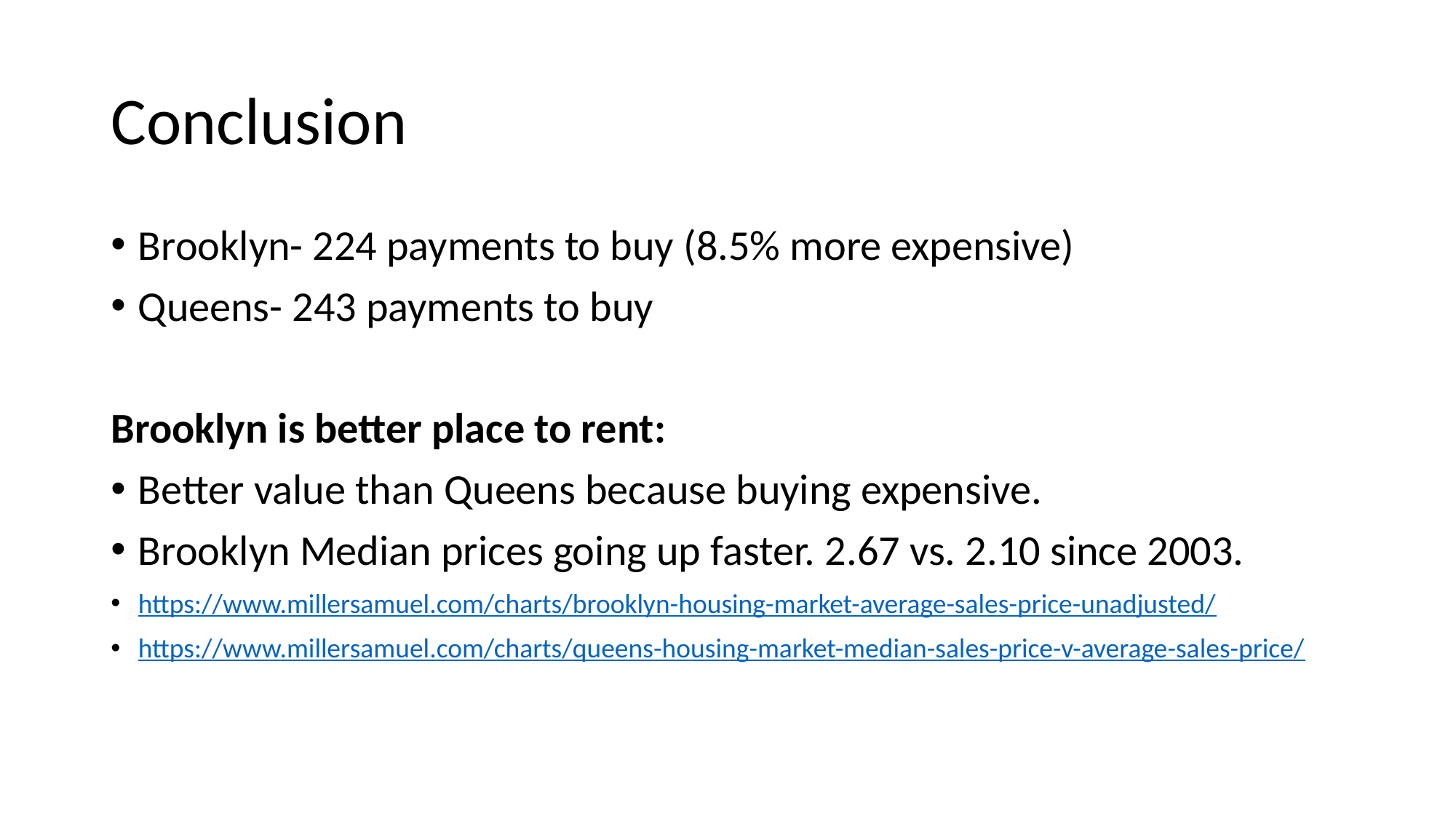

# Conclusion
Brooklyn- 224 payments to buy (8.5% more expensive)
Queens- 243 payments to buy

Brooklyn is better place to rent:
Better value than Queens because buying expensive.
Brooklyn Median prices going up faster. 2.67 vs. 2.10 since 2003.
https://www.millersamuel.com/charts/brooklyn-housing-market-average-sales-price-unadjusted/
https://www.millersamuel.com/charts/queens-housing-market-median-sales-price-v-average-sales-price/